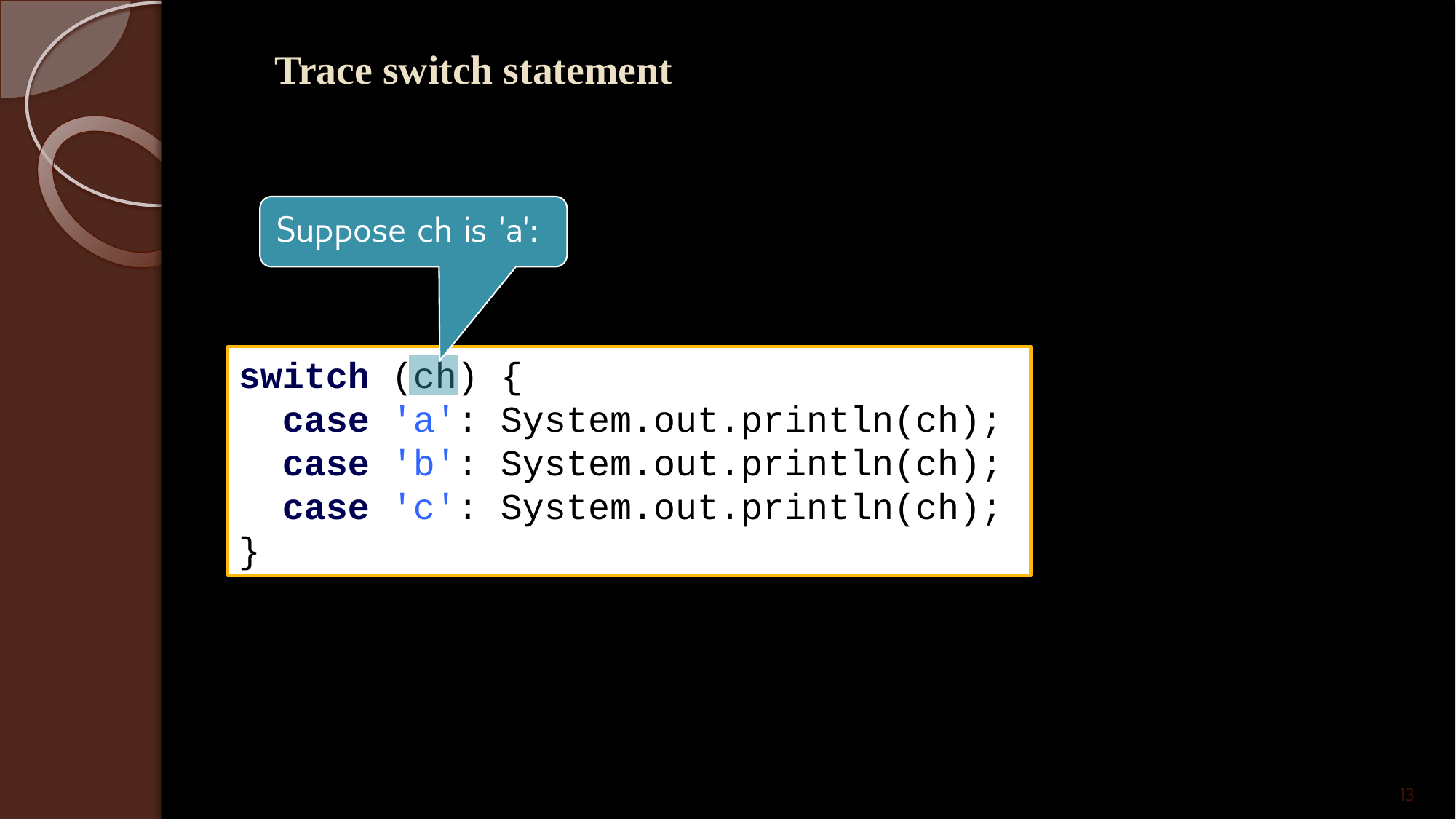

# Trace switch statement
Suppose ch is 'a':

switch (ch) {
  case 'a': System.out.println(ch);
  case 'b': System.out.println(ch);
  case 'c': System.out.println(ch);
}

13